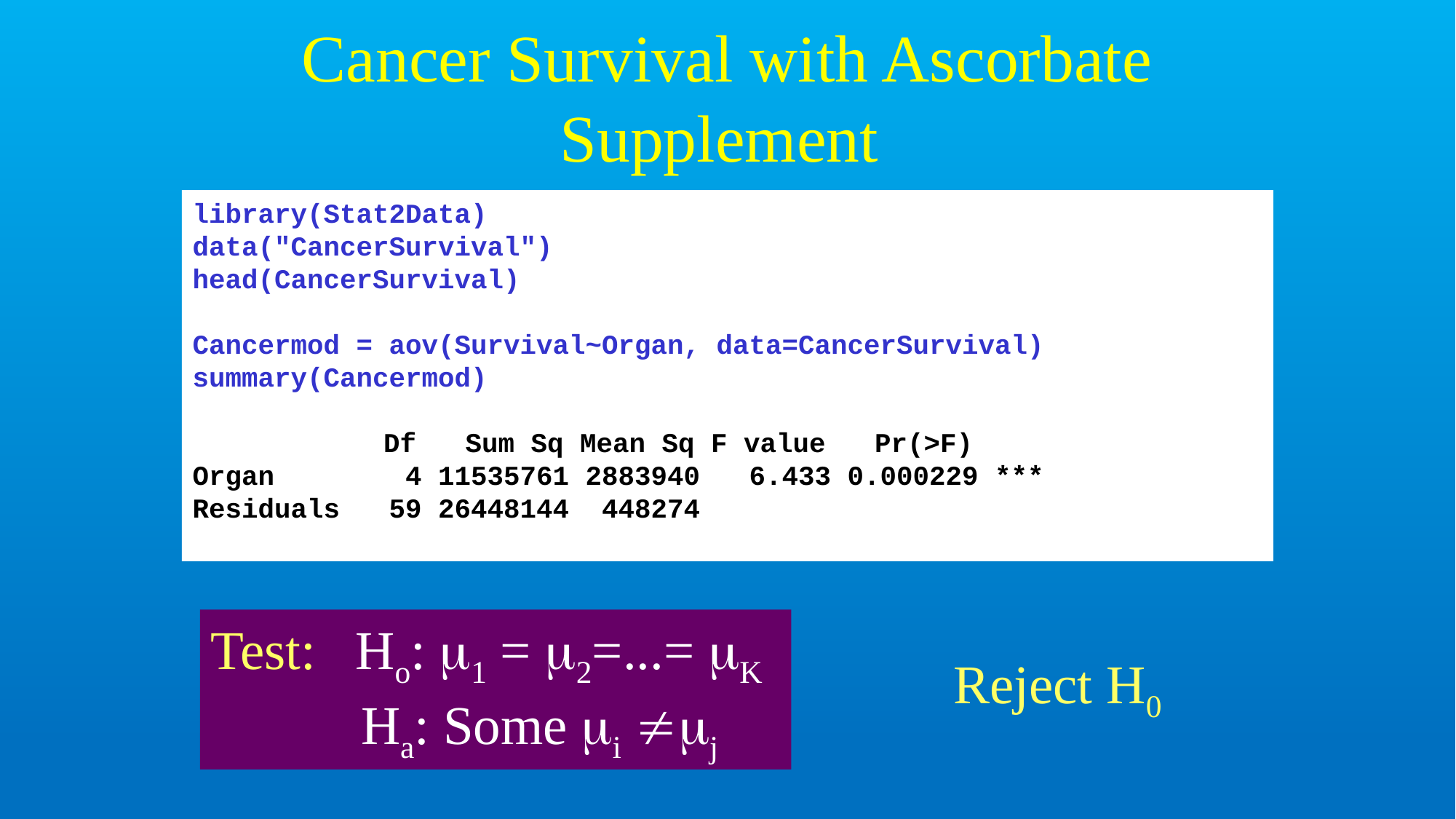

# Cancer Survival with Ascorbate Supplement
library(Stat2Data)
data("CancerSurvival")
head(CancerSurvival)

Cancermod = aov(Survival~Organ, data=CancerSurvival)
summary(Cancermod)

 	     Df   Sum Sq Mean Sq F value   Pr(>F)
Organ        4 11535761 2883940   6.433 0.000229 ***
Residuals   59 26448144  448274

Test:   Ho: μ1 = μ2=...= μK
           Ha: Some μi ≠μj
Reject H0